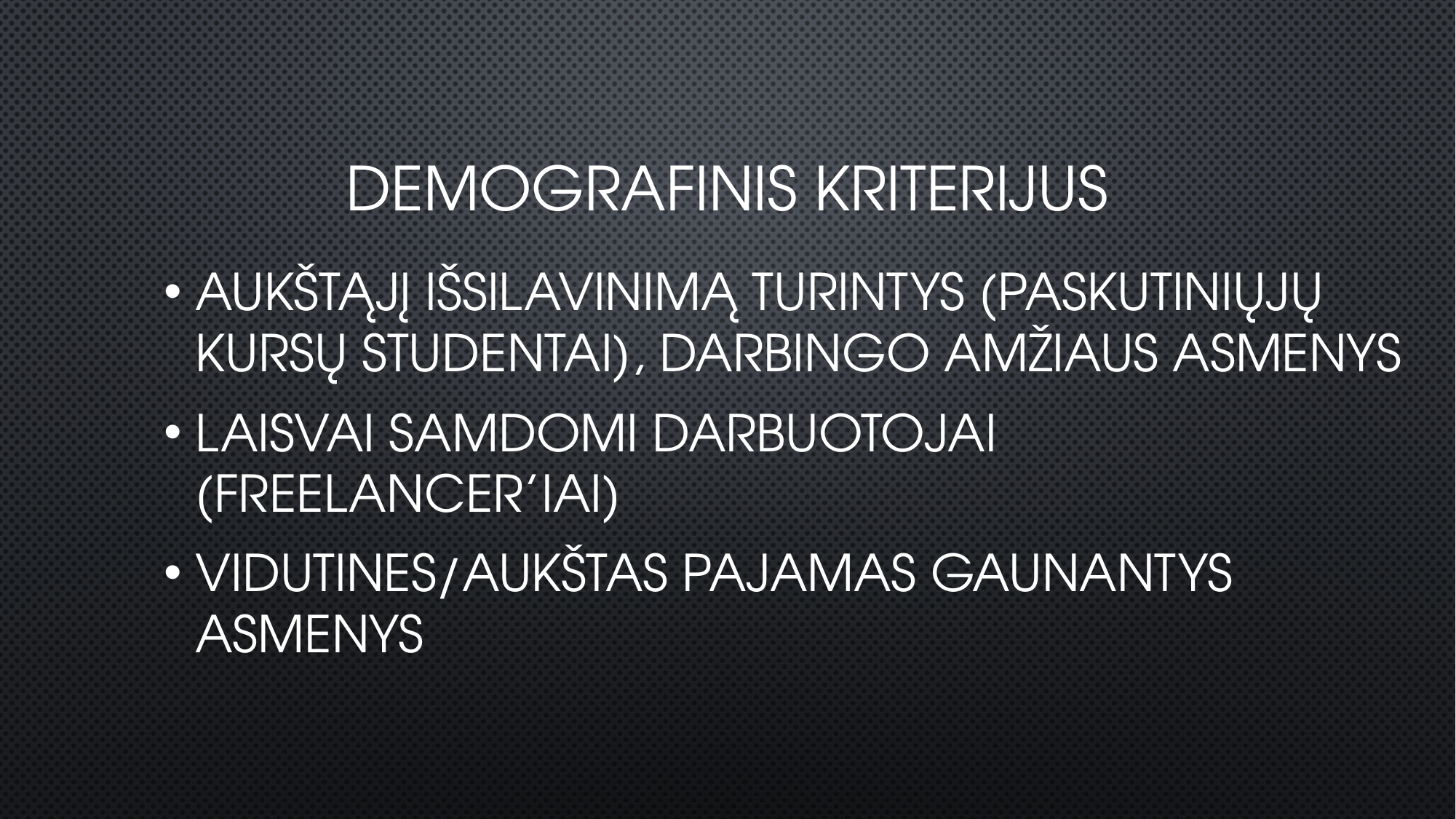

# Demografinis kriterijus
Aukštąjį išsilavinimą turintys (paskutiniųjų kursų studentai), darbingo amžiaus asmenys
Laisvai samdomi darbuotojai (Freelancer’iai)
Vidutines/Aukštas pajamas gaunantys asmenys